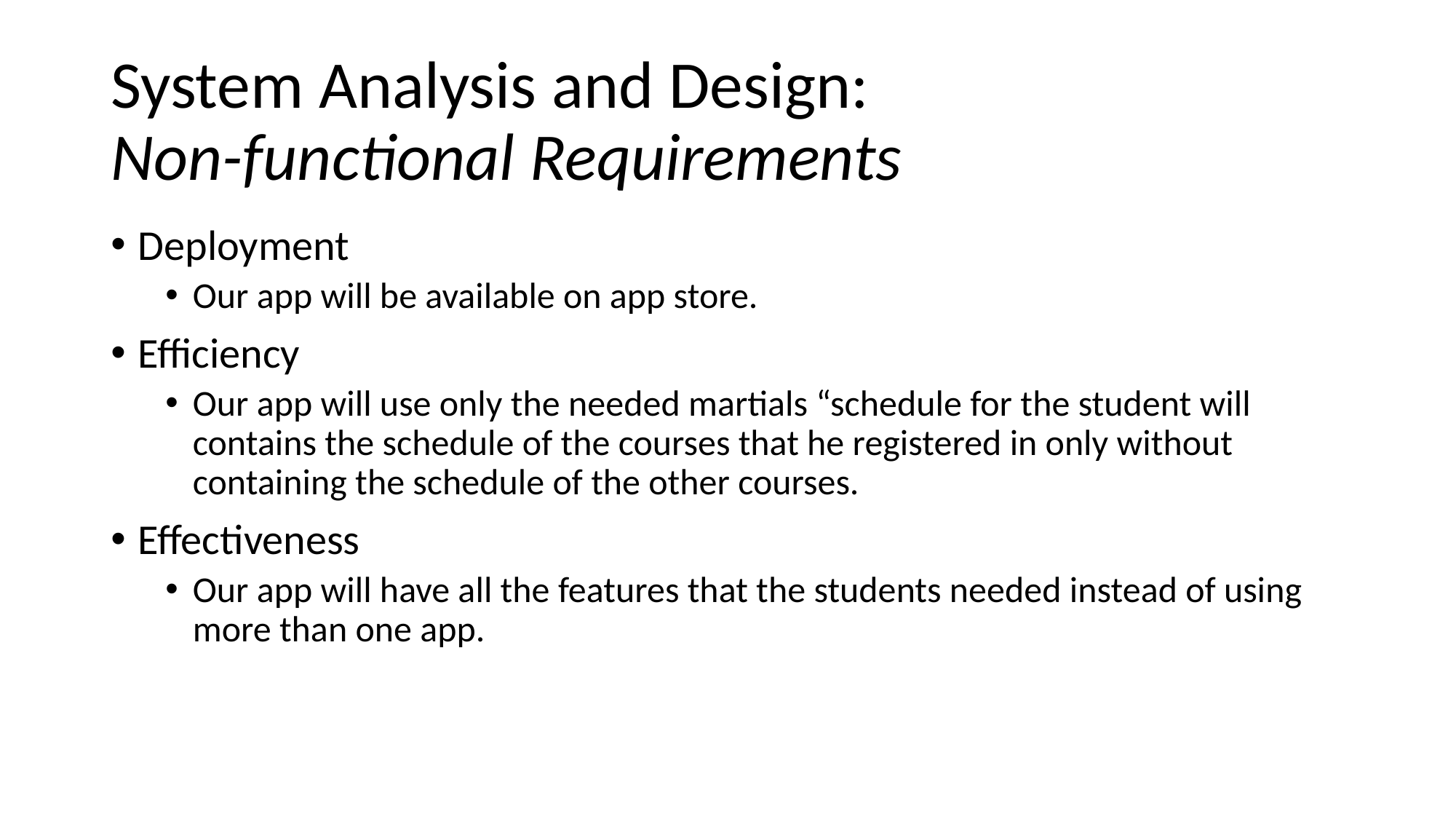

# System Analysis and Design: Non-functional Requirements
Deployment
Our app will be available on app store.
Efficiency
Our app will use only the needed martials “schedule for the student will contains the schedule of the courses that he registered in only without containing the schedule of the other courses.
Effectiveness
Our app will have all the features that the students needed instead of using more than one app.